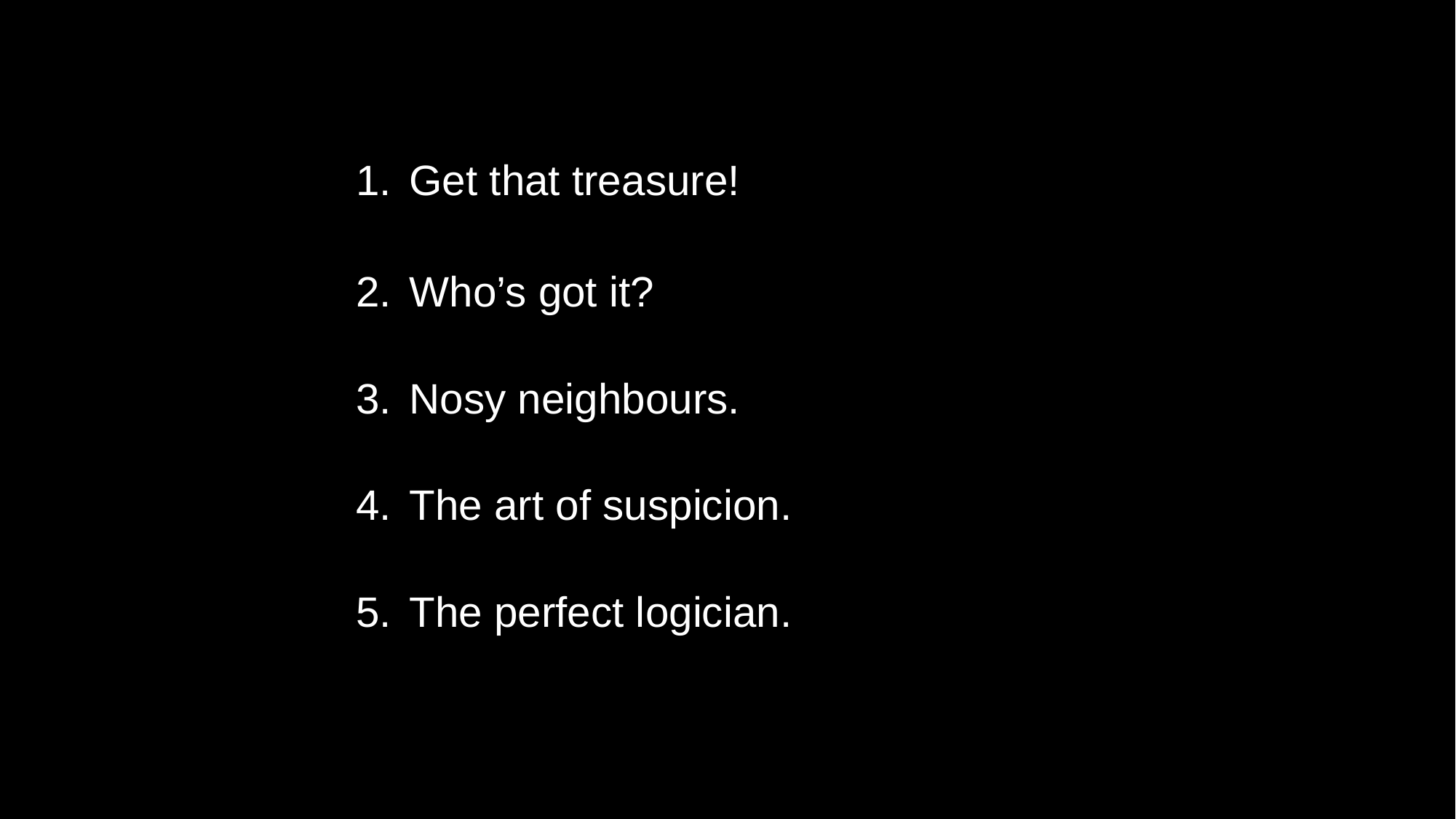

Get that treasure!
Who’s got it?
Nosy neighbours.
The art of suspicion.
The perfect logician.